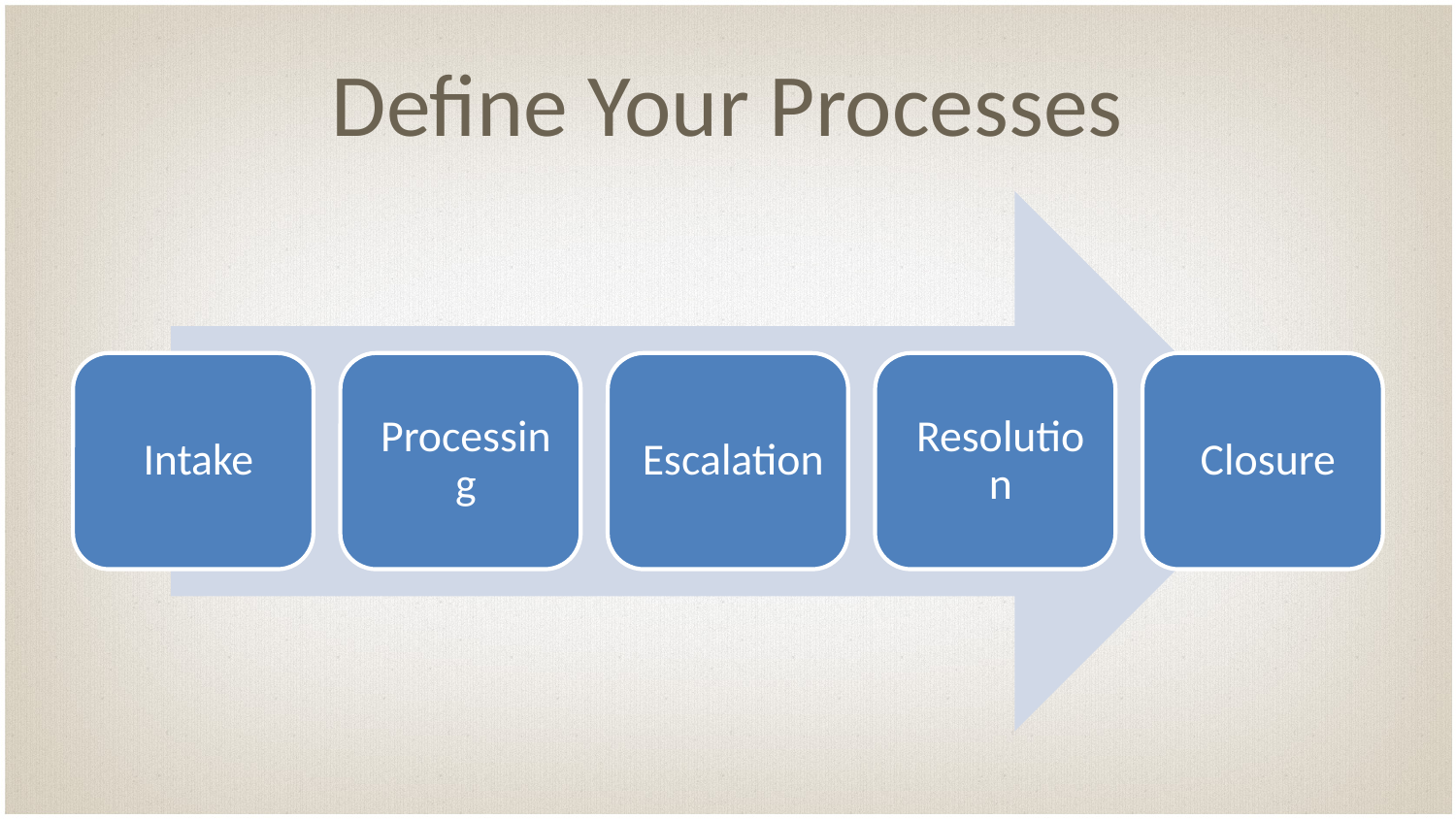

# Define Your Processes
Intake
Processing
Escalation
Resolution
Closure